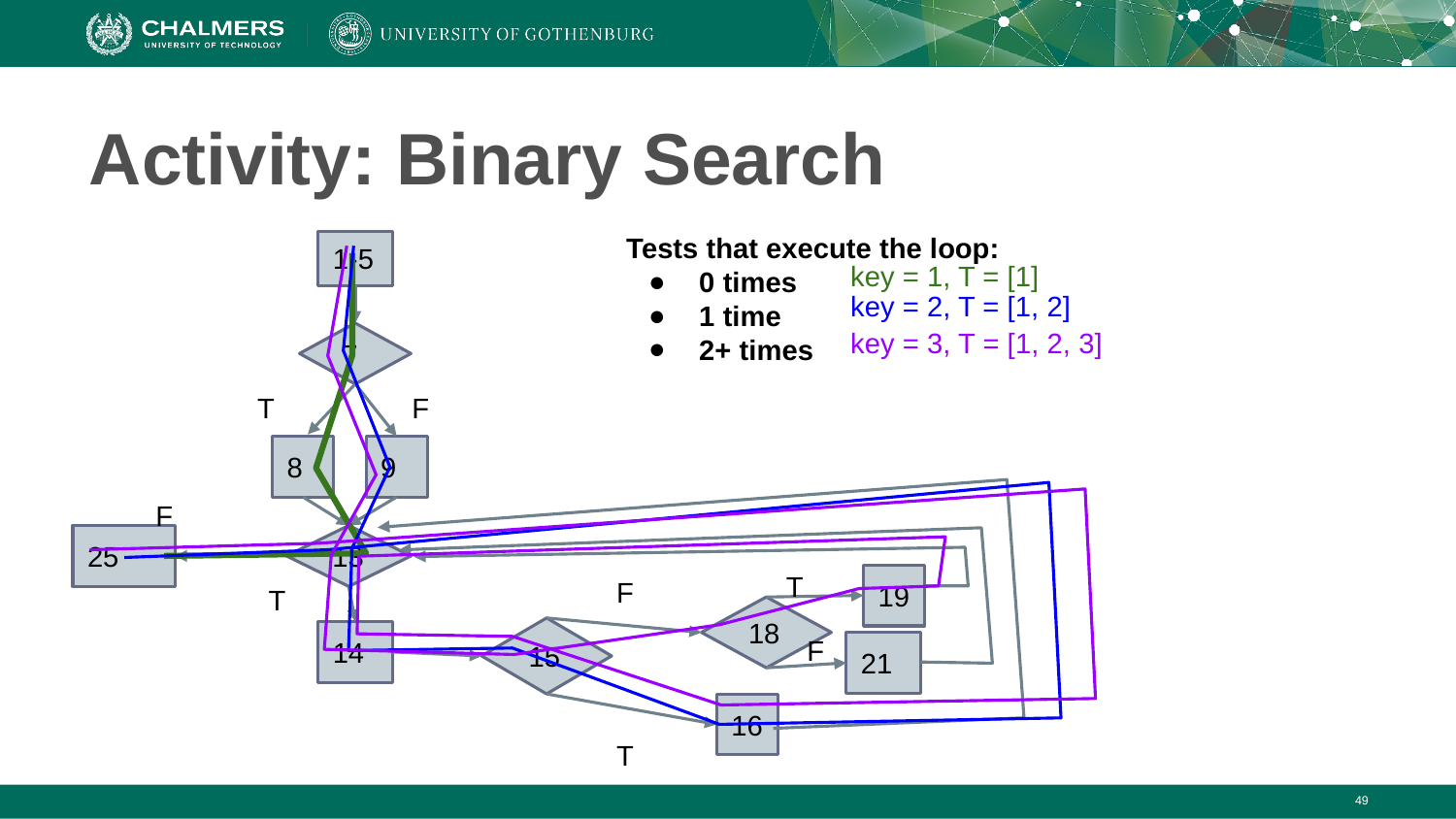

# Activity: Binary Search
Tests that execute the loop:
0 times
1 time
2+ times
1-5
key = 1, T = [1]

key = 2, T = [1, 2]
key = 3, T = [1, 2, 3]
7
T
F
8
9

F
25
13

T
F
19
T
18
15
F
14
21
16
T
49